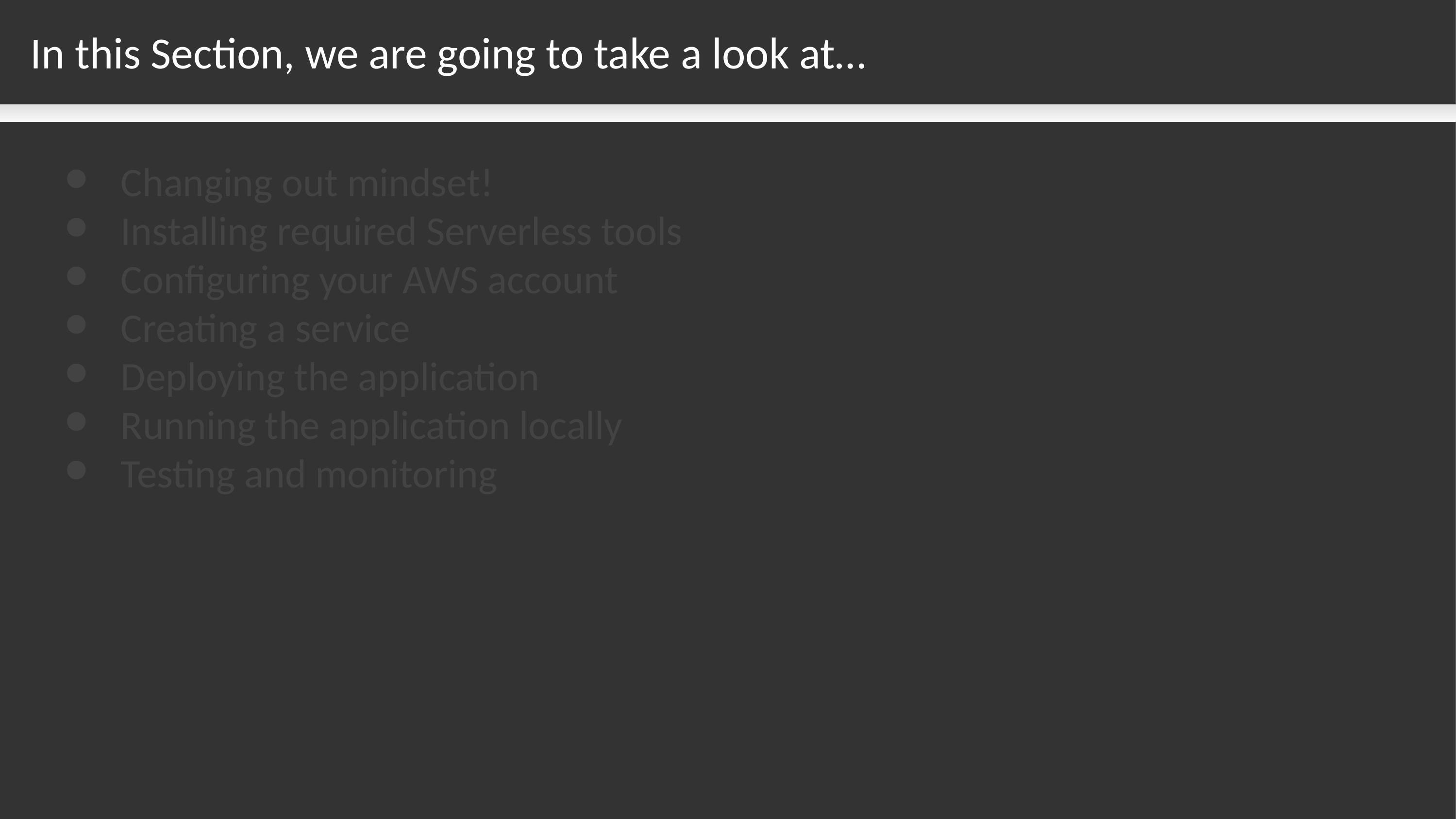

In this Section, we are going to take a look at…
Changing out mindset!
Installing required Serverless tools
Configuring your AWS account
Creating a service
Deploying the application
Running the application locally
Testing and monitoring